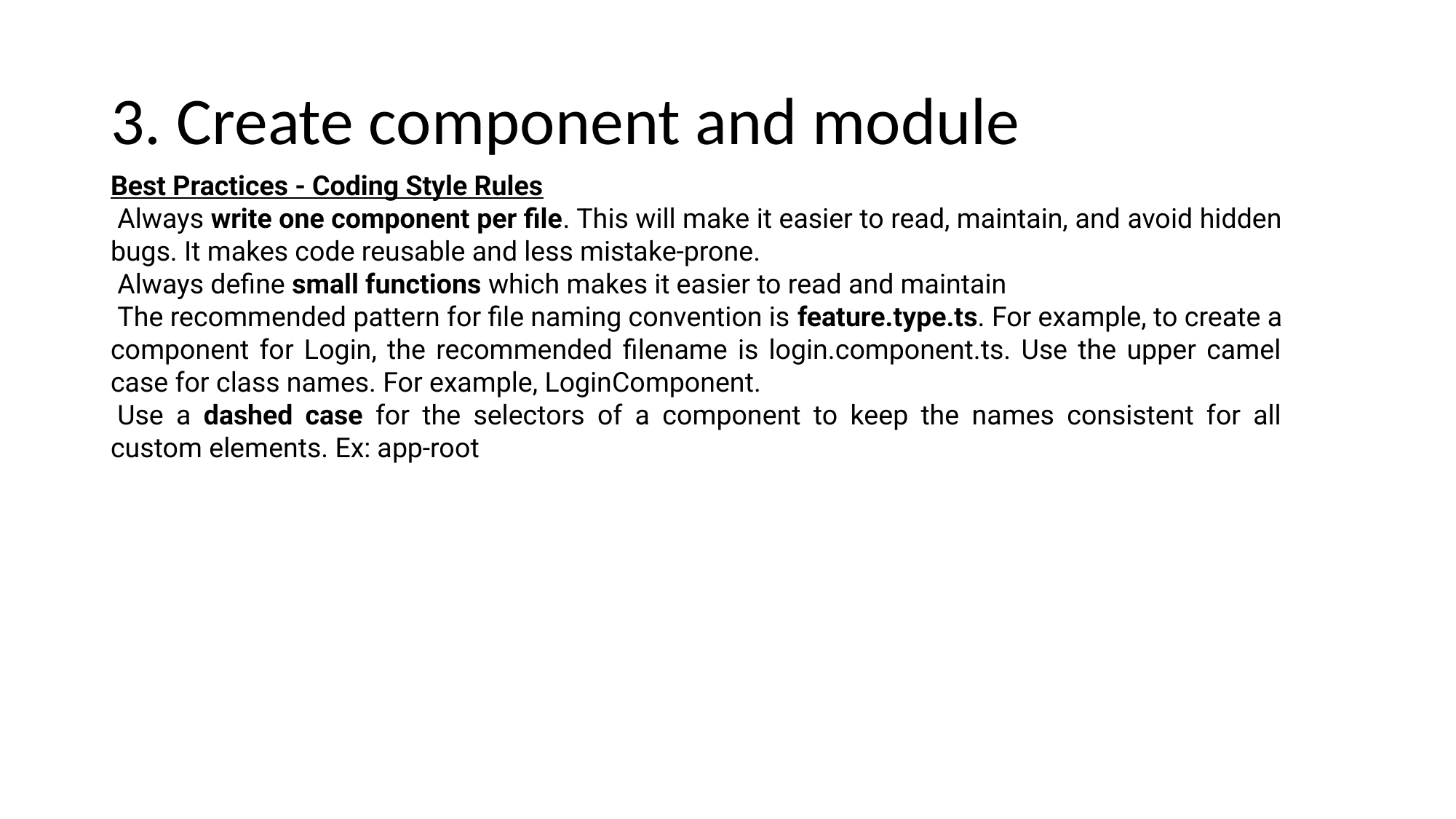

# 3. Create component and module
Best Practices - Coding Style Rules
 Always write one component per file. This will make it easier to read, maintain, and avoid hidden bugs. It makes code reusable and less mistake-prone.
 Always define small functions which makes it easier to read and maintain
 The recommended pattern for file naming convention is feature.type.ts. For example, to create a component for Login, the recommended filename is login.component.ts. Use the upper camel case for class names. For example, LoginComponent.
 Use a dashed case for the selectors of a component to keep the names consistent for all custom elements. Ex: app-root